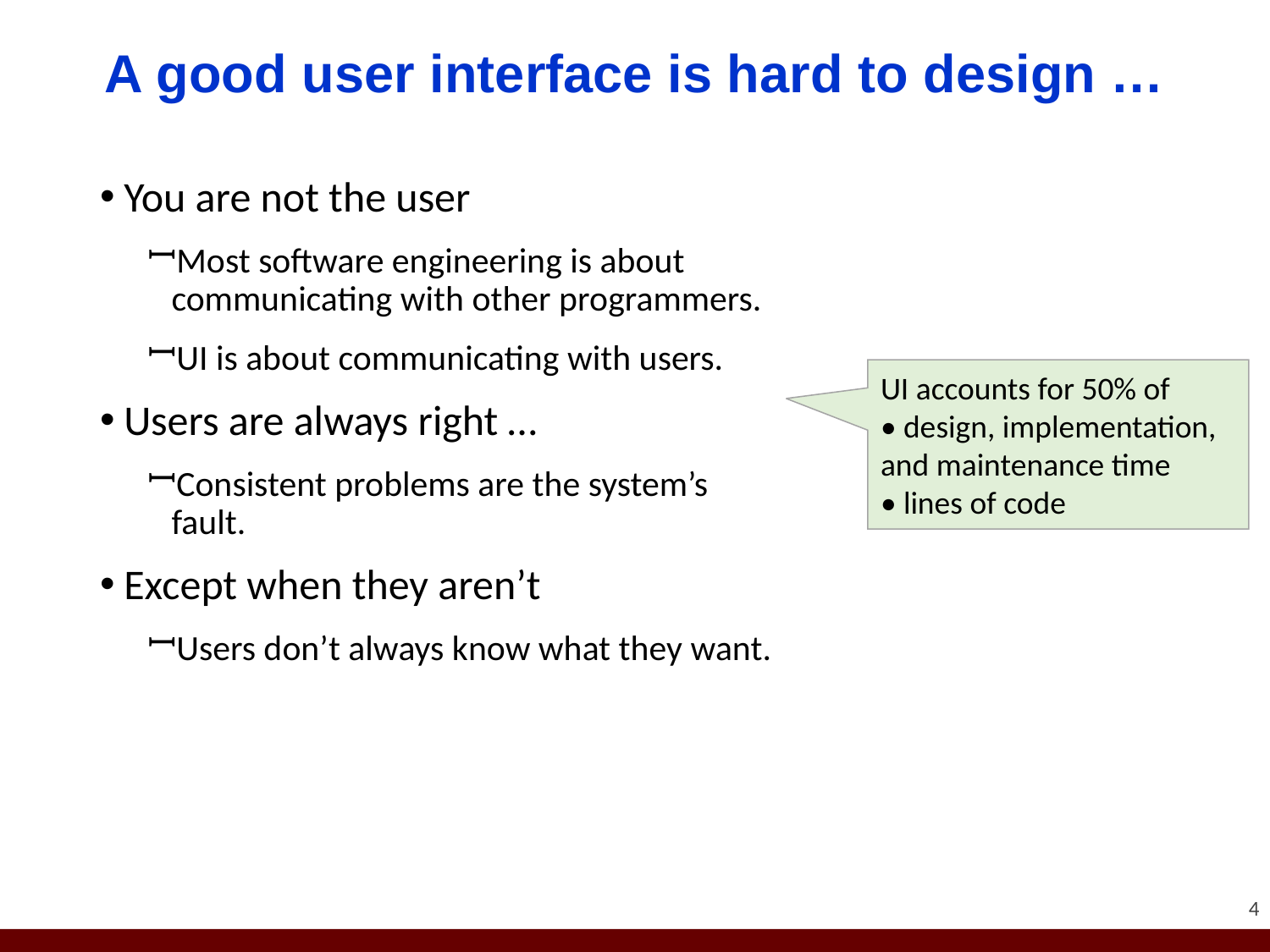

# A good user interface is hard to design …
You are not the user
Most software engineering is about communicating with other programmers.
UI is about communicating with users.
Users are always right …
Consistent problems are the system’s fault.
Except when they aren’t
Users don’t always know what they want.
UI accounts for 50% of
• design, implementation, and maintenance time
• lines of code